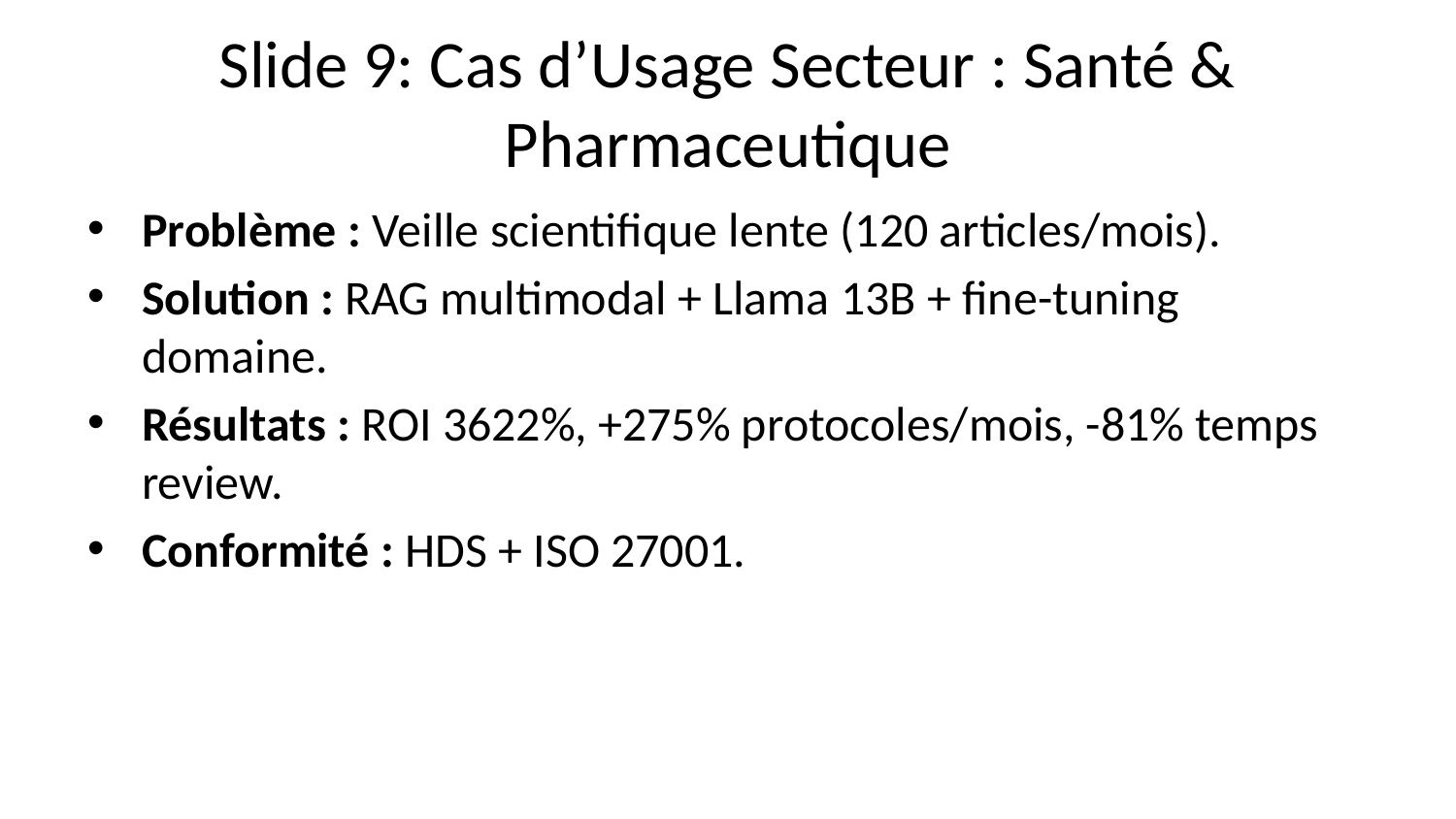

# Slide 9: Cas d’Usage Secteur : Santé & Pharmaceutique
Problème : Veille scientifique lente (120 articles/mois).
Solution : RAG multimodal + Llama 13B + fine-tuning domaine.
Résultats : ROI 3622%, +275% protocoles/mois, -81% temps review.
Conformité : HDS + ISO 27001.